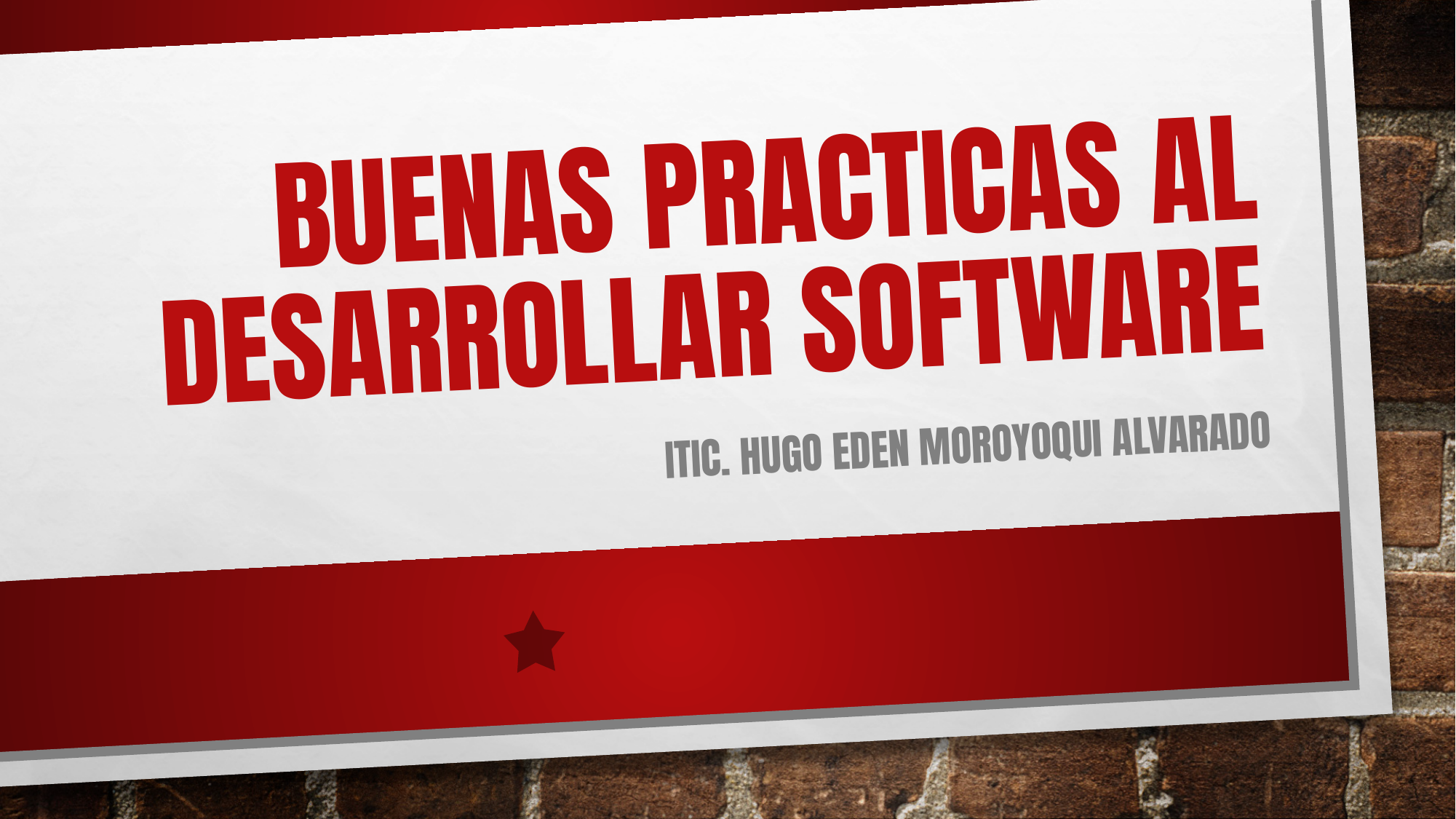

# Buenas practicas al desarrollar software
ITIC. HUGO EDEN MOROYOQUI ALVARADO